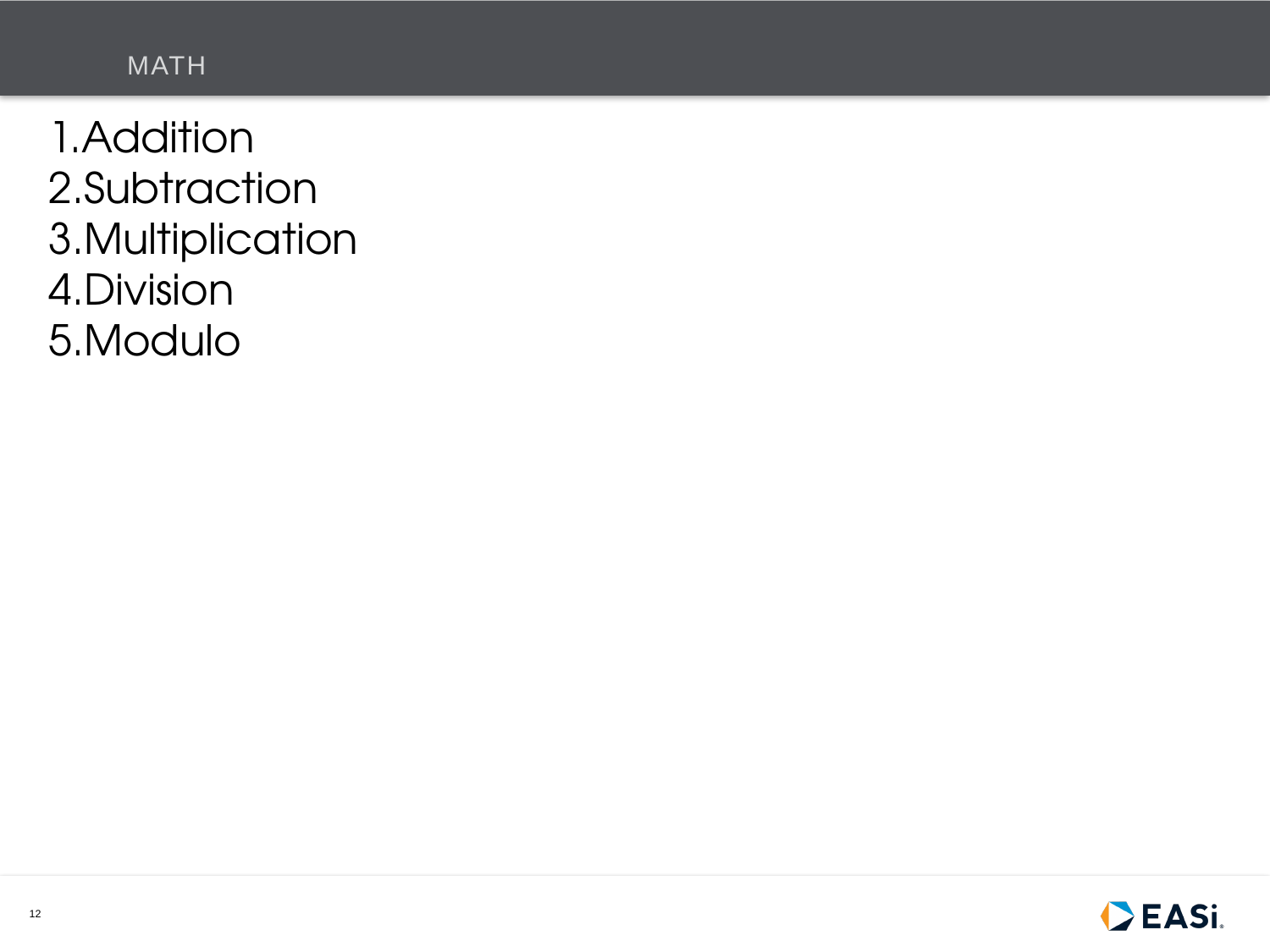

# MAth
Addition
Subtraction
Multiplication
Division
Modulo

12